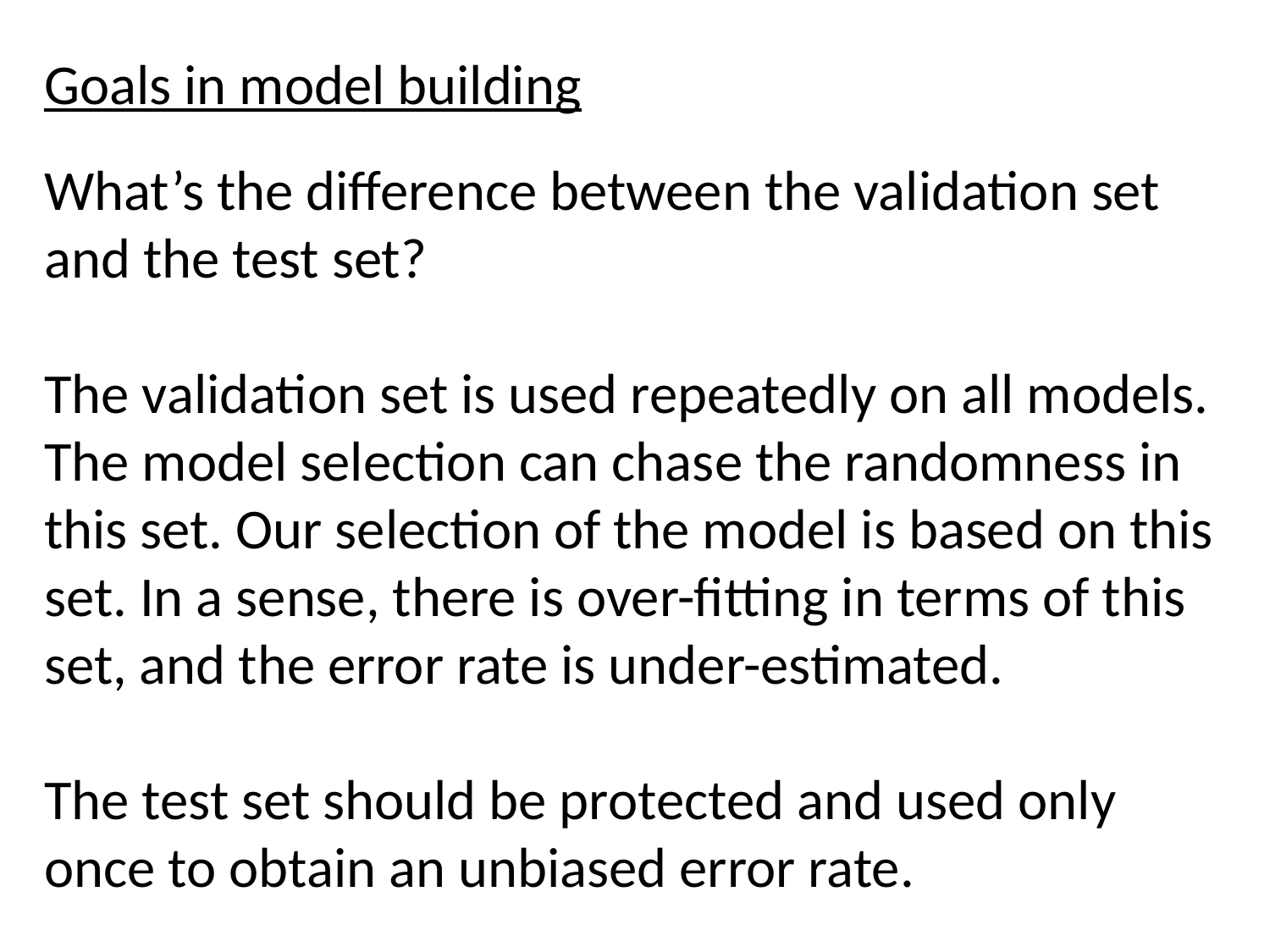

Goals in model building
What’s the difference between the validation set and the test set?

The validation set is used repeatedly on all models.  The model selection can chase the randomness in this set. Our selection of the model is based on this set. In a sense, there is over-fitting in terms of this set, and the error rate is under-estimated.

The test set should be protected and used only once to obtain an unbiased error rate.